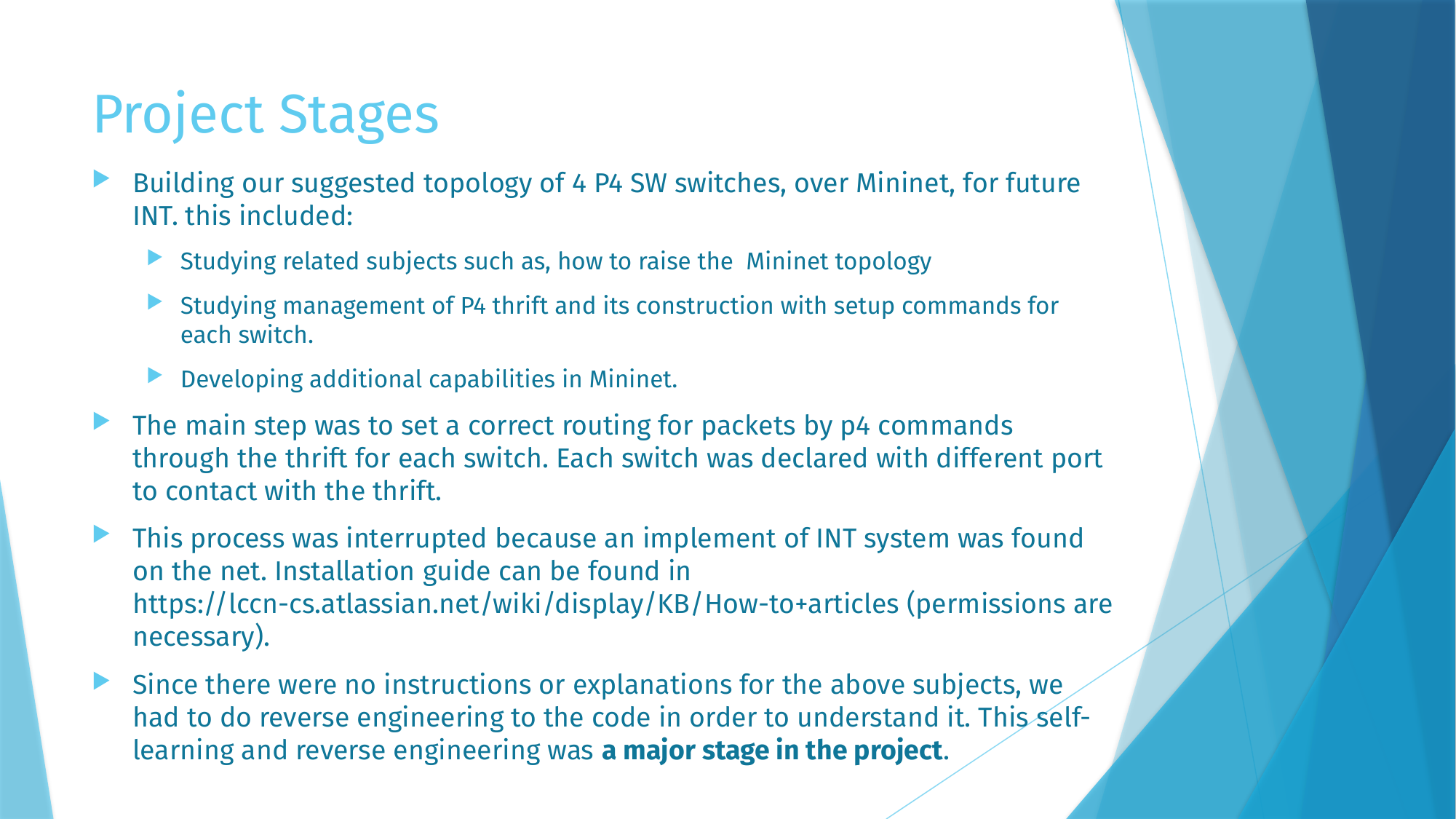

# Project Stages
Building our suggested topology of 4 P4 SW switches, over Mininet, for future INT. this included:
Studying related subjects such as, how to raise the  Mininet topology
Studying management of P4 thrift and its construction with setup commands for each switch.
Developing additional capabilities in Mininet.
The main step was to set a correct routing for packets by p4 commands through the thrift for each switch. Each switch was declared with different port to contact with the thrift.
This process was interrupted because an implement of INT system was found on the net. Installation guide can be found in
https://lccn-cs.atlassian.net/wiki/display/KB/How-to+articles (permissions are necessary).
Since there were no instructions or explanations for the above subjects, we had to do reverse engineering to the code in order to understand it. This self-learning and reverse engineering was a major stage in the project.